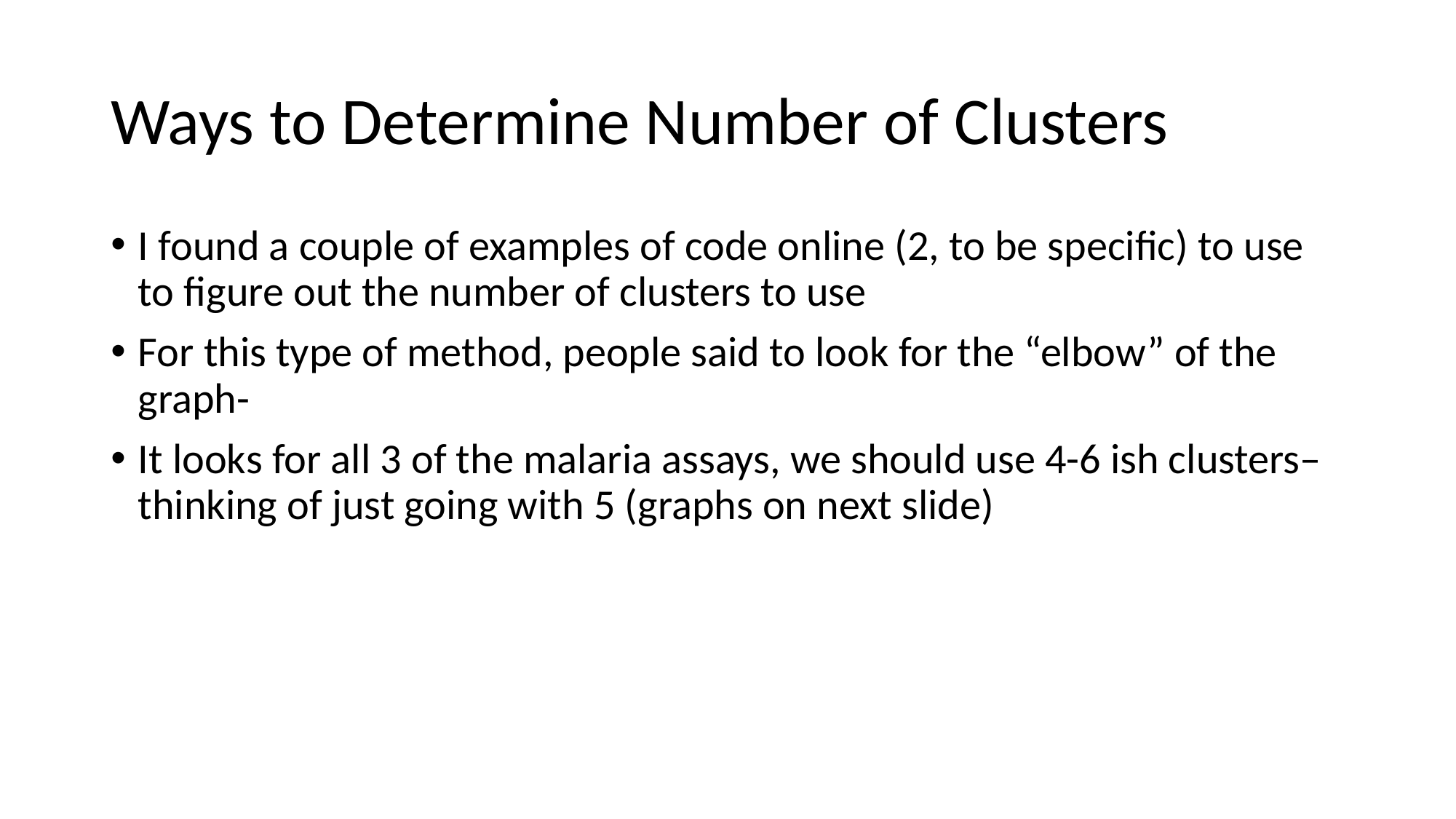

# Ways to Determine Number of Clusters
I found a couple of examples of code online (2, to be specific) to use to figure out the number of clusters to use
For this type of method, people said to look for the “elbow” of the graph-
It looks for all 3 of the malaria assays, we should use 4-6 ish clusters– thinking of just going with 5 (graphs on next slide)